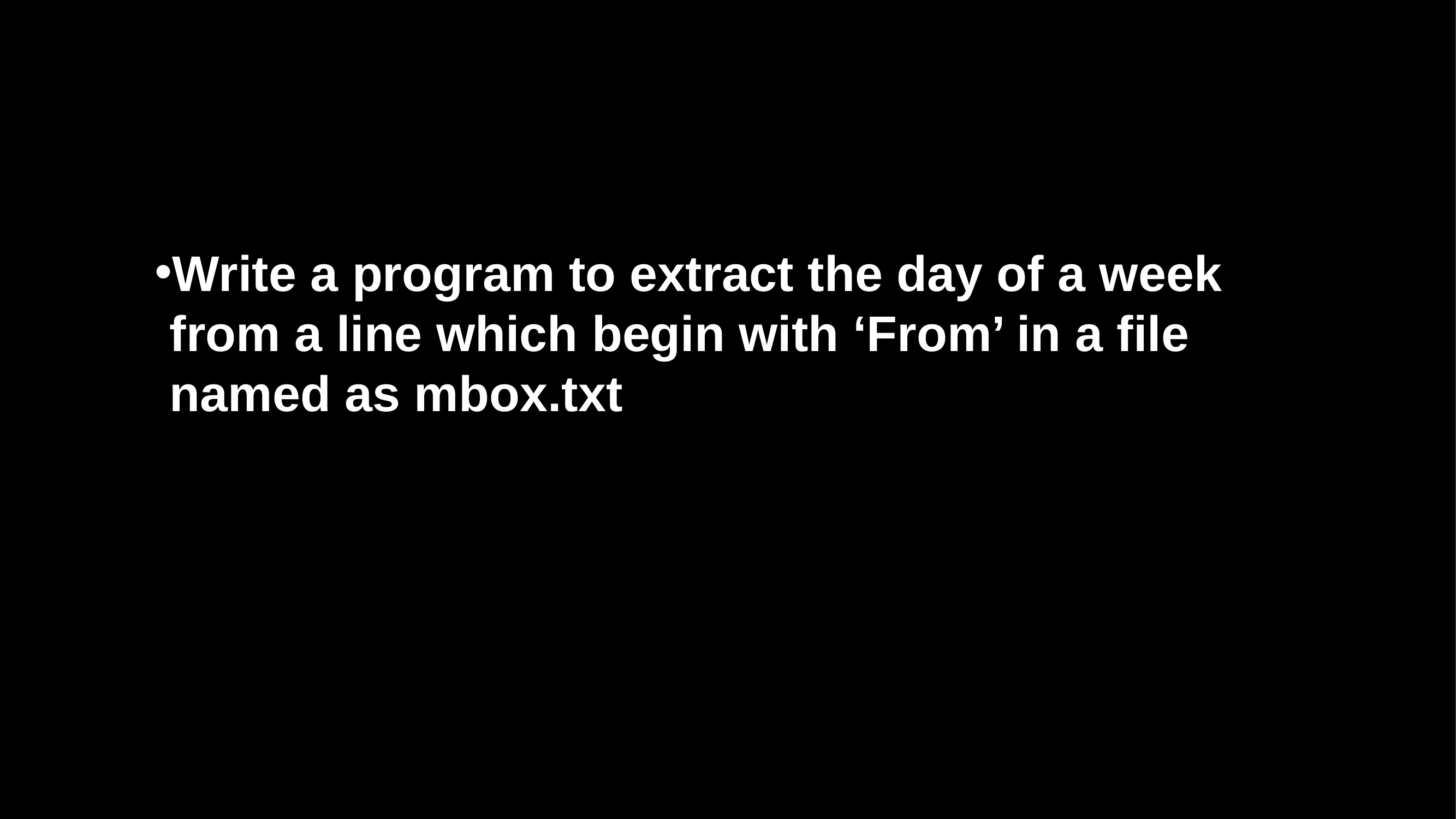

#
Write a program to extract the day of a week from a line which begin with ‘From’ in a file named as mbox.txt